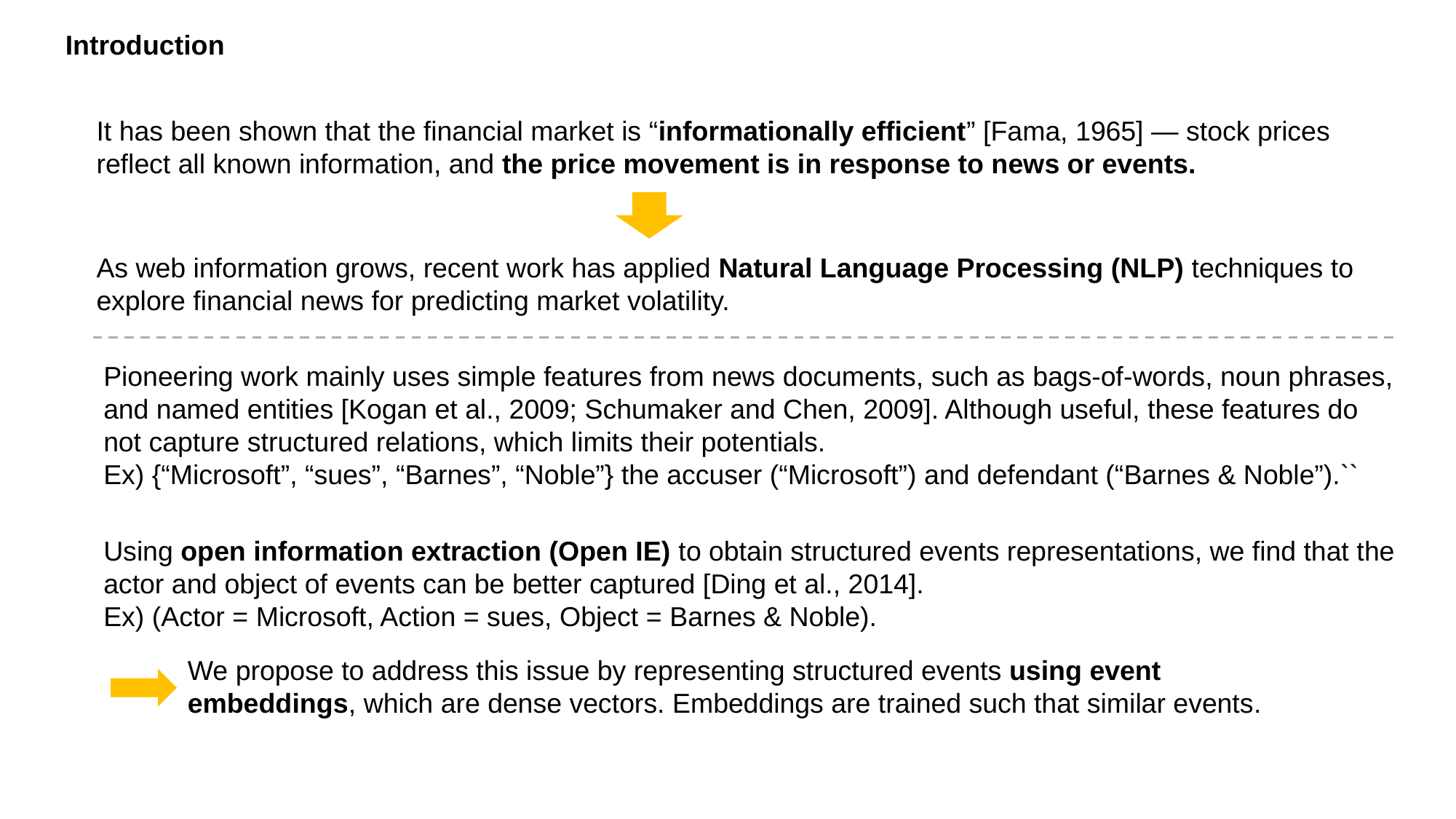

Introduction
It has been shown that the financial market is “informationally efficient” [Fama, 1965] — stock prices reflect all known information, and the price movement is in response to news or events.

As web information grows, recent work has applied Natural Language Processing (NLP) techniques to explore financial news for predicting market volatility.
Pioneering work mainly uses simple features from news documents, such as bags-of-words, noun phrases, and named entities [Kogan et al., 2009; Schumaker and Chen, 2009]. Although useful, these features do not capture structured relations, which limits their potentials.
Ex) {“Microsoft”, “sues”, “Barnes”, “Noble”} the accuser (“Microsoft”) and defendant (“Barnes & Noble”).``
Using open information extraction (Open IE) to obtain structured events representations, we find that the actor and object of events can be better captured [Ding et al., 2014].
Ex) (Actor = Microsoft, Action = sues, Object = Barnes & Noble).
We propose to address this issue by representing structured events using event embeddings, which are dense vectors. Embeddings are trained such that similar events.